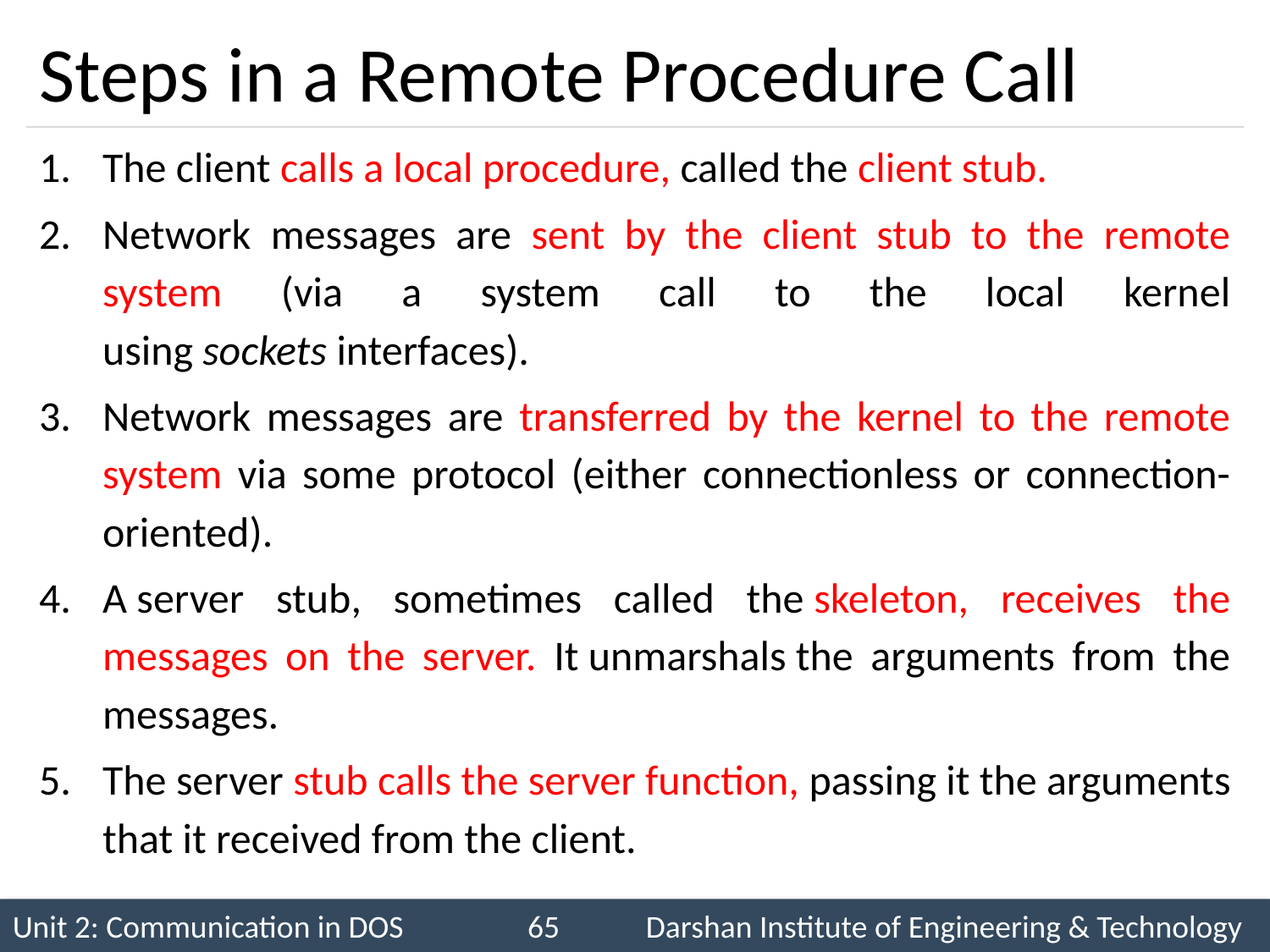

# Steps in a Remote Procedure Call
The client calls a local procedure, called the client stub.
Network messages are sent by the client stub to the remote system (via a system call to the local kernel using sockets interfaces).
Network messages are transferred by the kernel to the remote system via some protocol (either connectionless or connection-oriented).
A server stub, sometimes called the skeleton, receives the messages on the server. It unmarshals the arguments from the messages.
The server stub calls the server function, passing it the arguments that it received from the client.